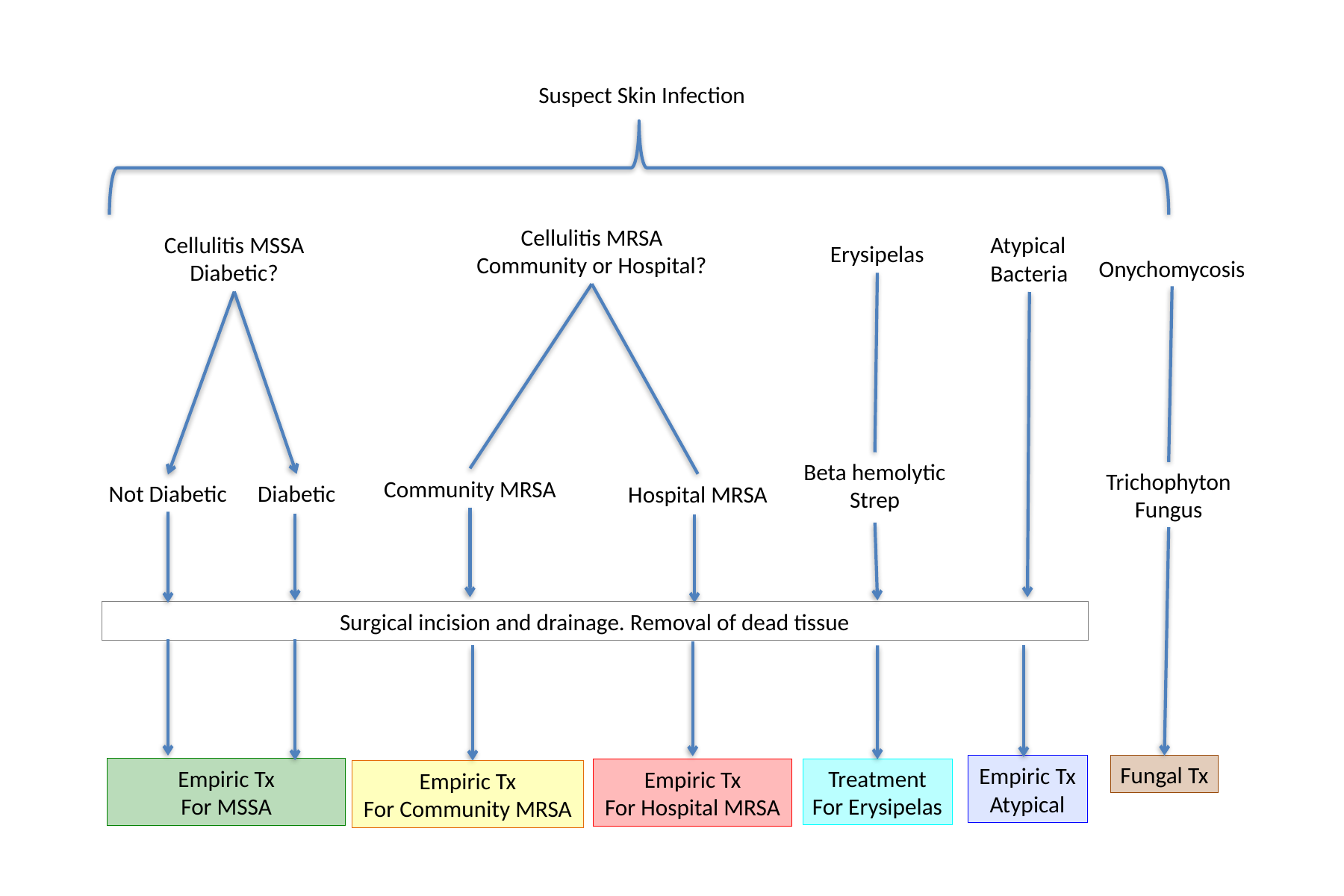

Suspect Skin Infection
Cellulitis MRSA
Community or Hospital?
Cellulitis MSSA
Diabetic?
Atypical
Bacteria
Erysipelas
Onychomycosis
Beta hemolytic
Strep
Trichophyton
Fungus
Community MRSA
Diabetic
Hospital MRSA
Not Diabetic
Surgical incision and drainage. Removal of dead tissue
Empiric Tx
Atypical
Fungal Tx
Empiric Tx
For MSSA
Empiric Tx
For Hospital MRSA
Treatment
For Erysipelas
Empiric Tx
For Community MRSA